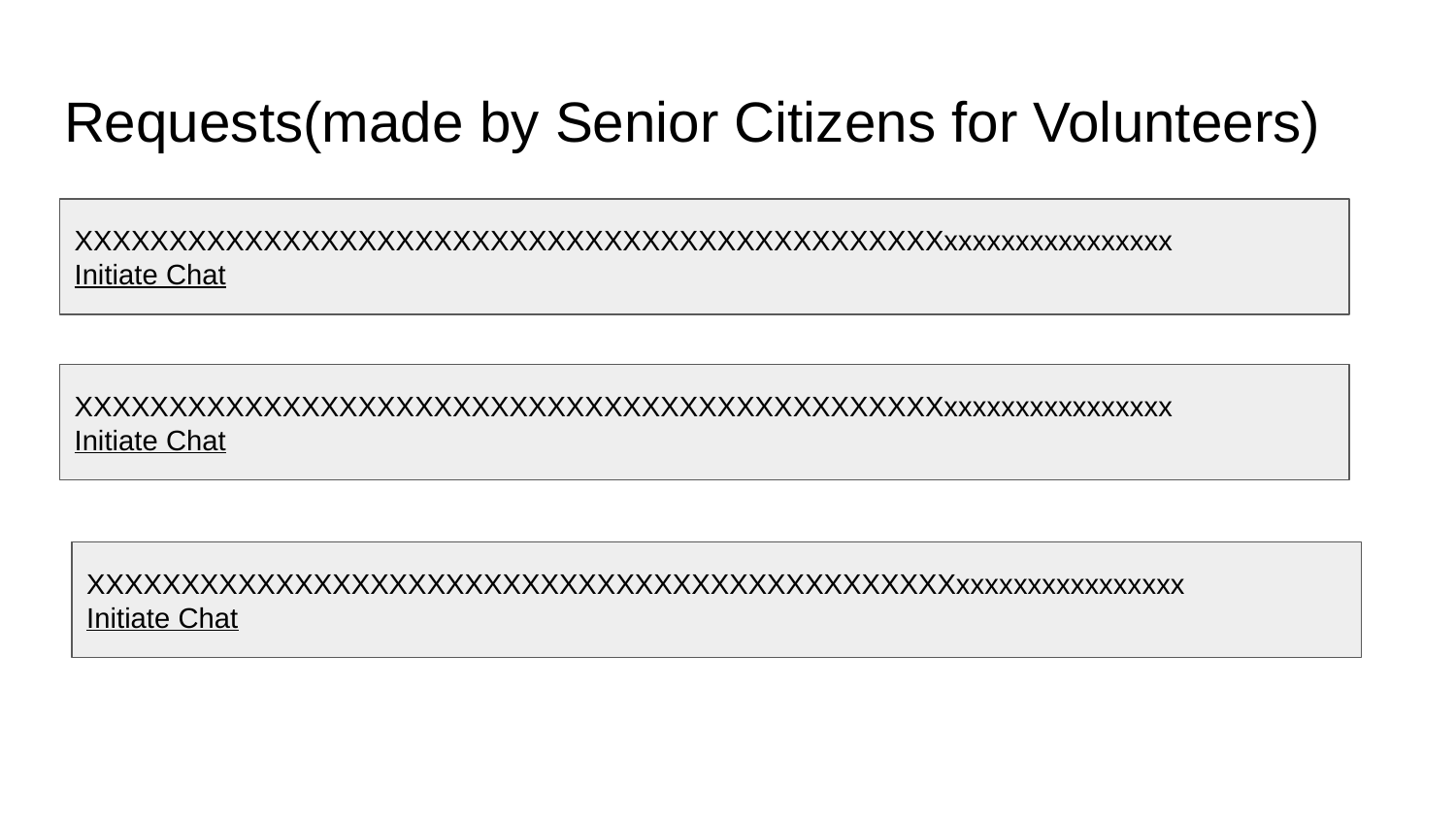

# Requests(made by Senior Citizens for Volunteers)
XXXXXXXXXXXXXXXXXXXXXXXXXXXXXXXXXXXXXXXXXXXXXXxxxxxxxxxxxxxxxx
Initiate Chat
XXXXXXXXXXXXXXXXXXXXXXXXXXXXXXXXXXXXXXXXXXXXXXxxxxxxxxxxxxxxxx
Initiate Chat
XXXXXXXXXXXXXXXXXXXXXXXXXXXXXXXXXXXXXXXXXXXXXXxxxxxxxxxxxxxxxx
Initiate Chat